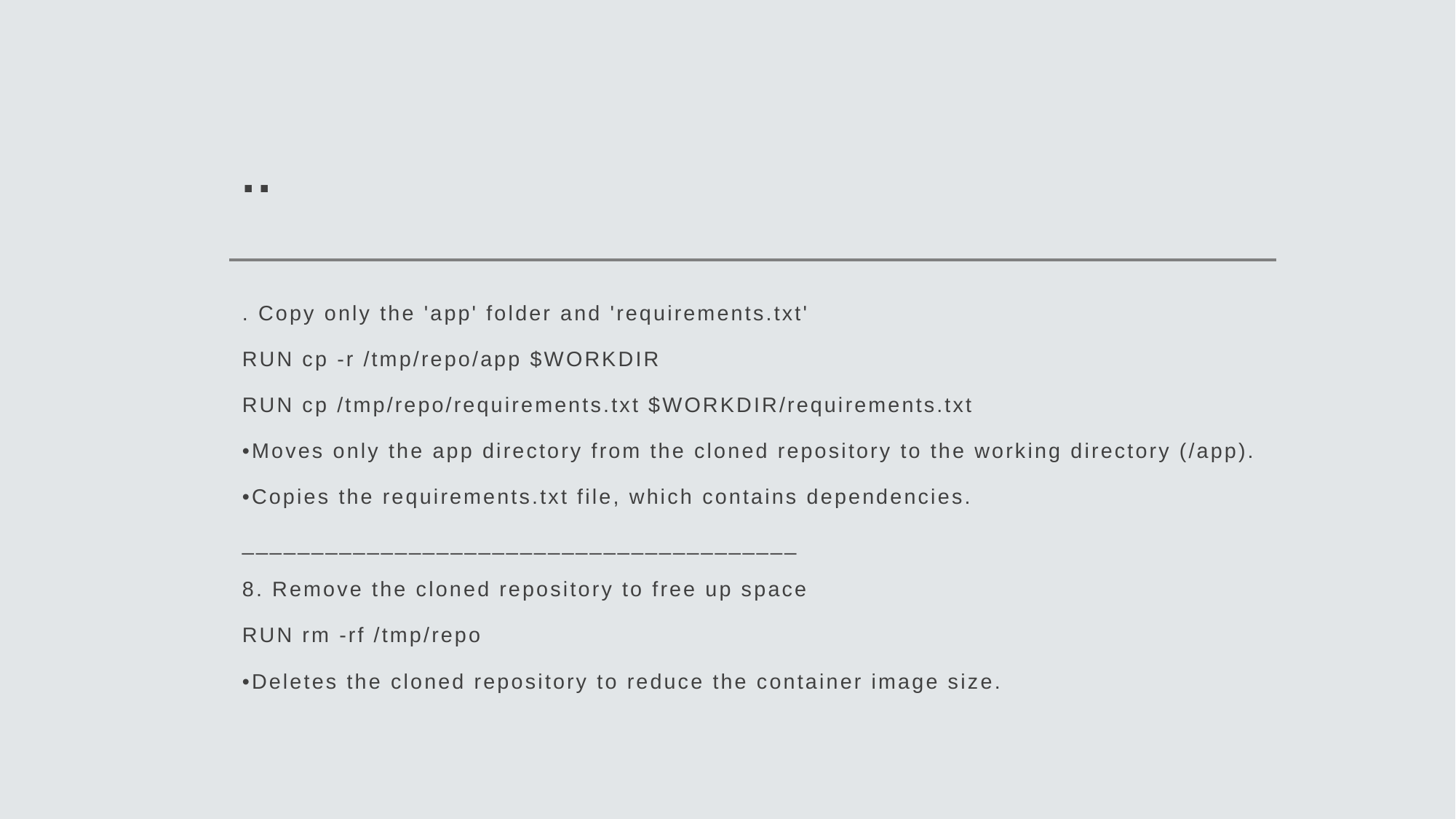

# ..
. Copy only the 'app' folder and 'requirements.txt'
RUN cp -r /tmp/repo/app $WORKDIR
RUN cp /tmp/repo/requirements.txt $WORKDIR/requirements.txt
•Moves only the app directory from the cloned repository to the working directory (/app).
•Copies the requirements.txt file, which contains dependencies.
________________________________________
8. Remove the cloned repository to free up space
RUN rm -rf /tmp/repo
•Deletes the cloned repository to reduce the container image size.